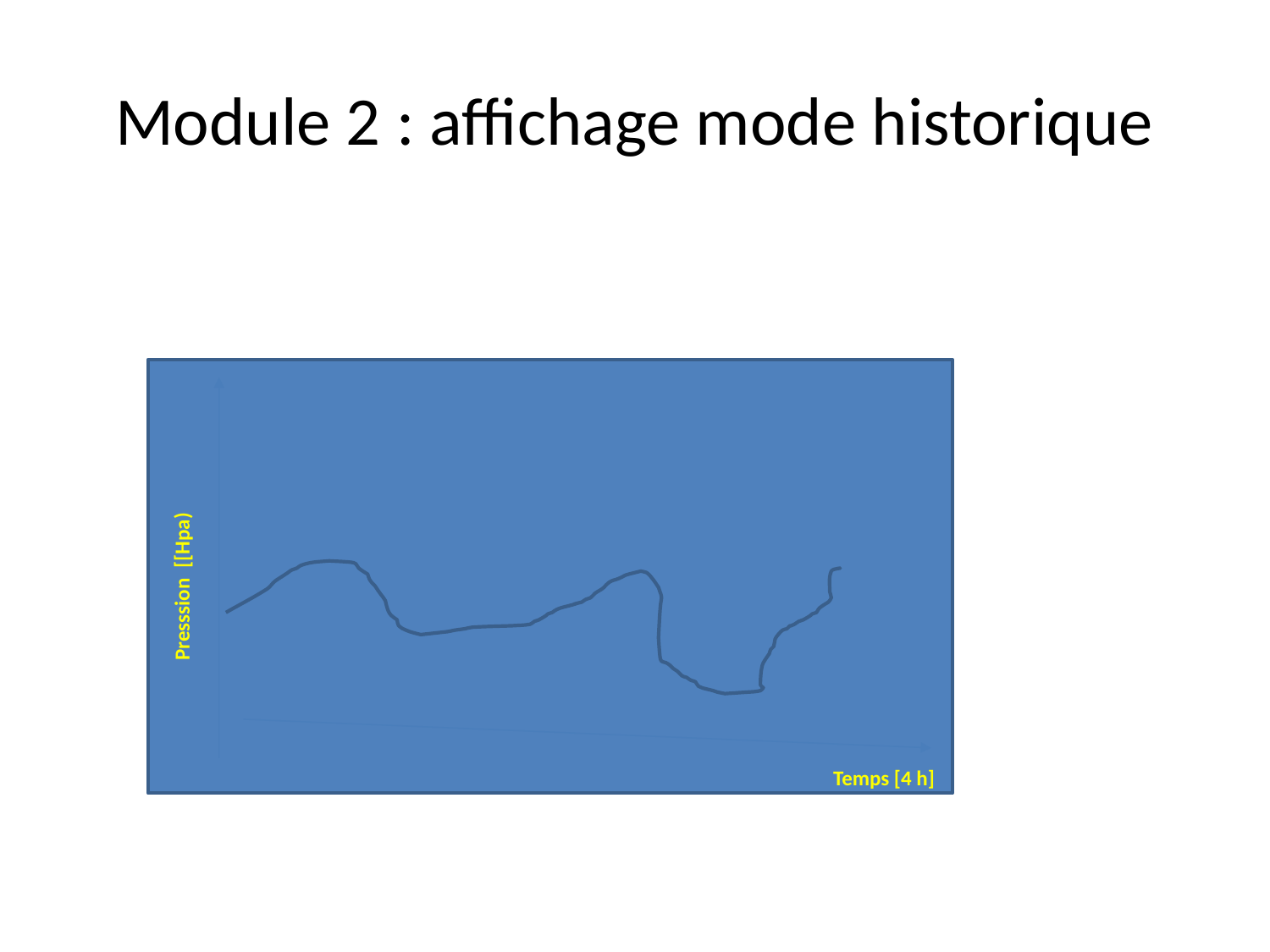

Module 2 : affichage mode historique

Presssion  [[Hpa)

Temps [4 h]